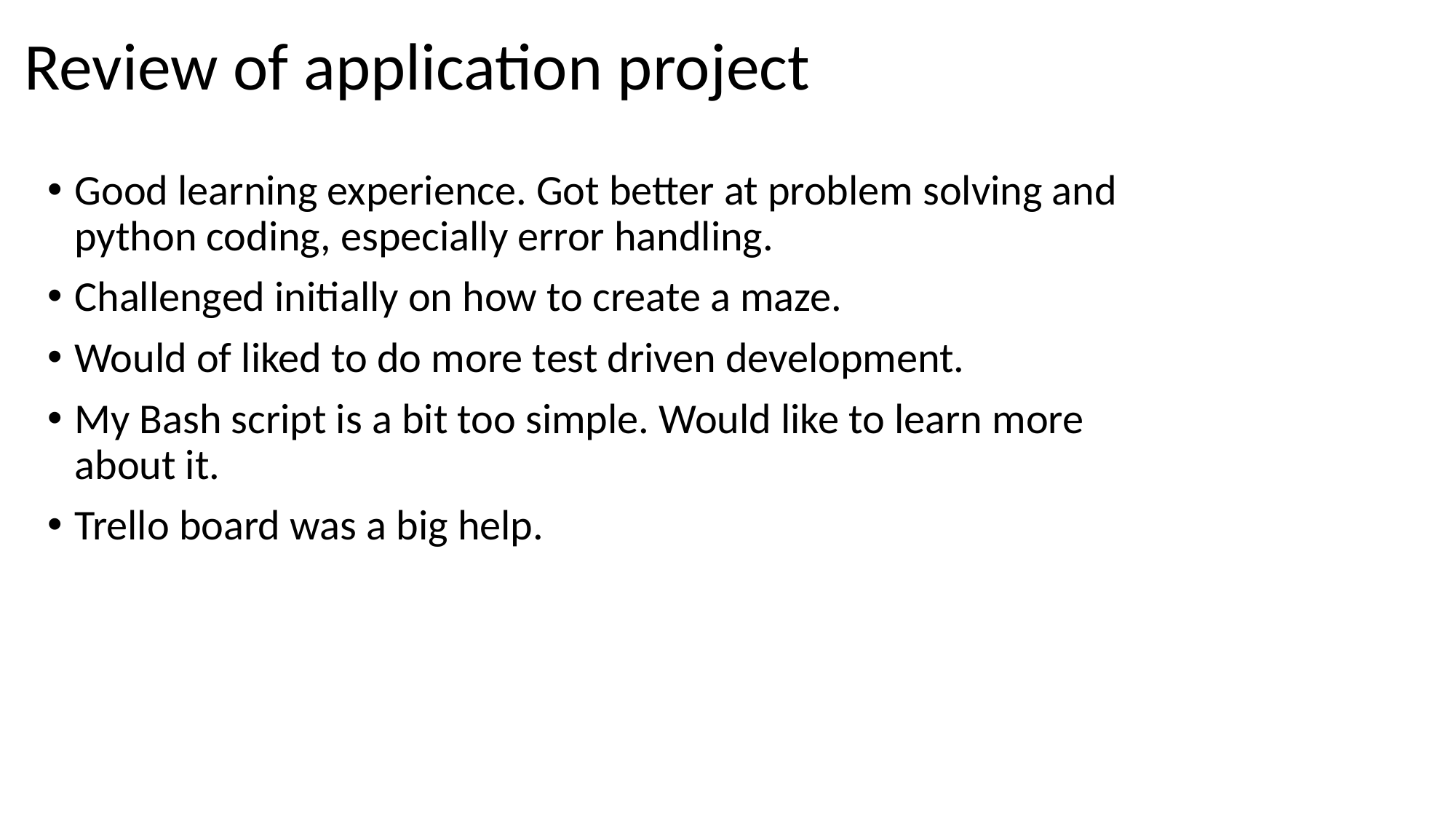

# Review of application project
Good learning experience. Got better at problem solving and python coding, especially error handling.
Challenged initially on how to create a maze.
Would of liked to do more test driven development.
My Bash script is a bit too simple. Would like to learn more about it.
Trello board was a big help.